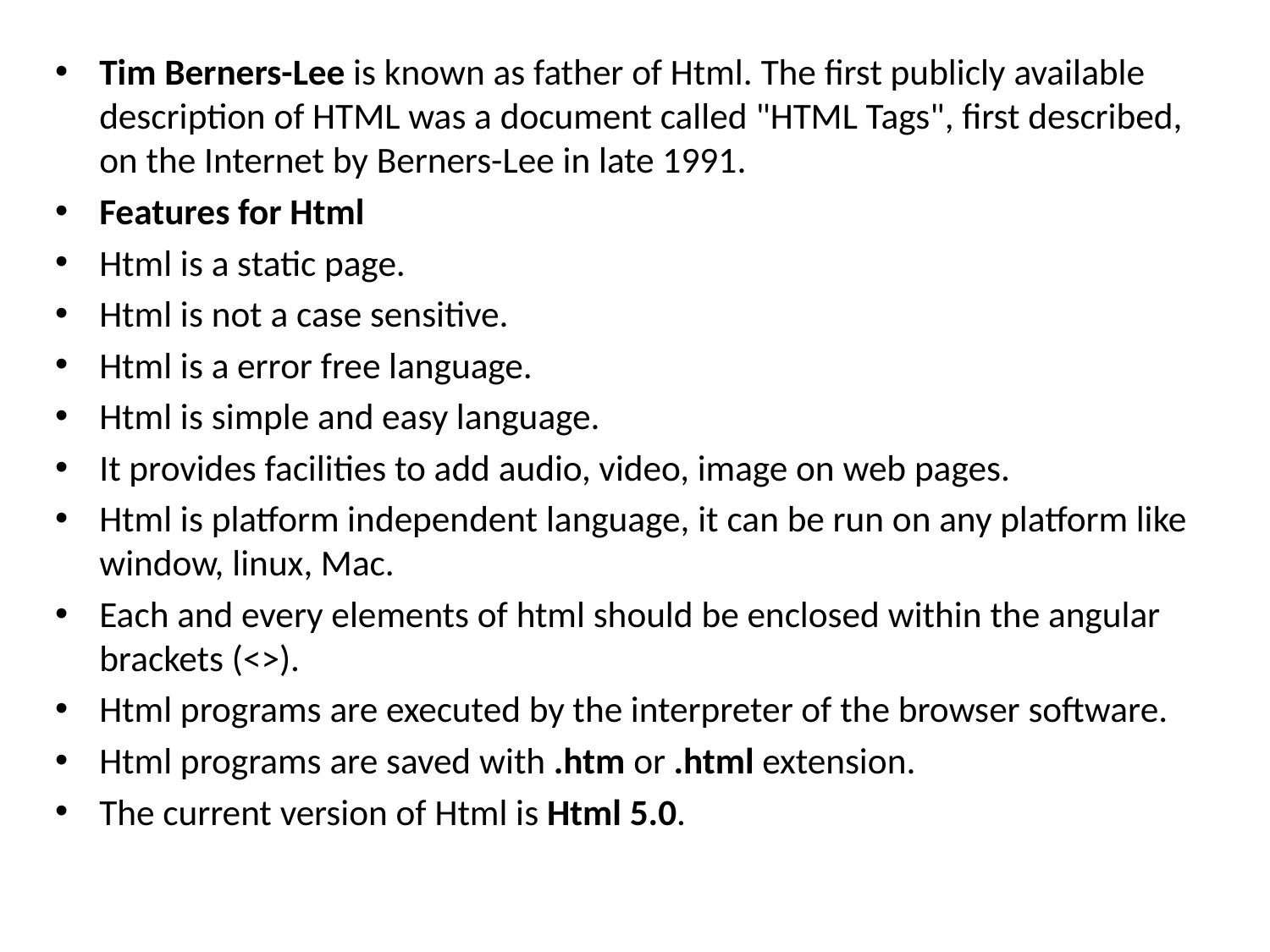

Tim Berners-Lee is known as father of Html. The first publicly available description of HTML was a document called "HTML Tags", first described, on the Internet by Berners-Lee in late 1991.
Features for Html
Html is a static page.
Html is not a case sensitive.
Html is a error free language.
Html is simple and easy language.
It provides facilities to add audio, video, image on web pages.
Html is platform independent language, it can be run on any platform like window, linux, Mac.
Each and every elements of html should be enclosed within the angular brackets (<>).
Html programs are executed by the interpreter of the browser software.
Html programs are saved with .htm or .html extension.
The current version of Html is Html 5.0.